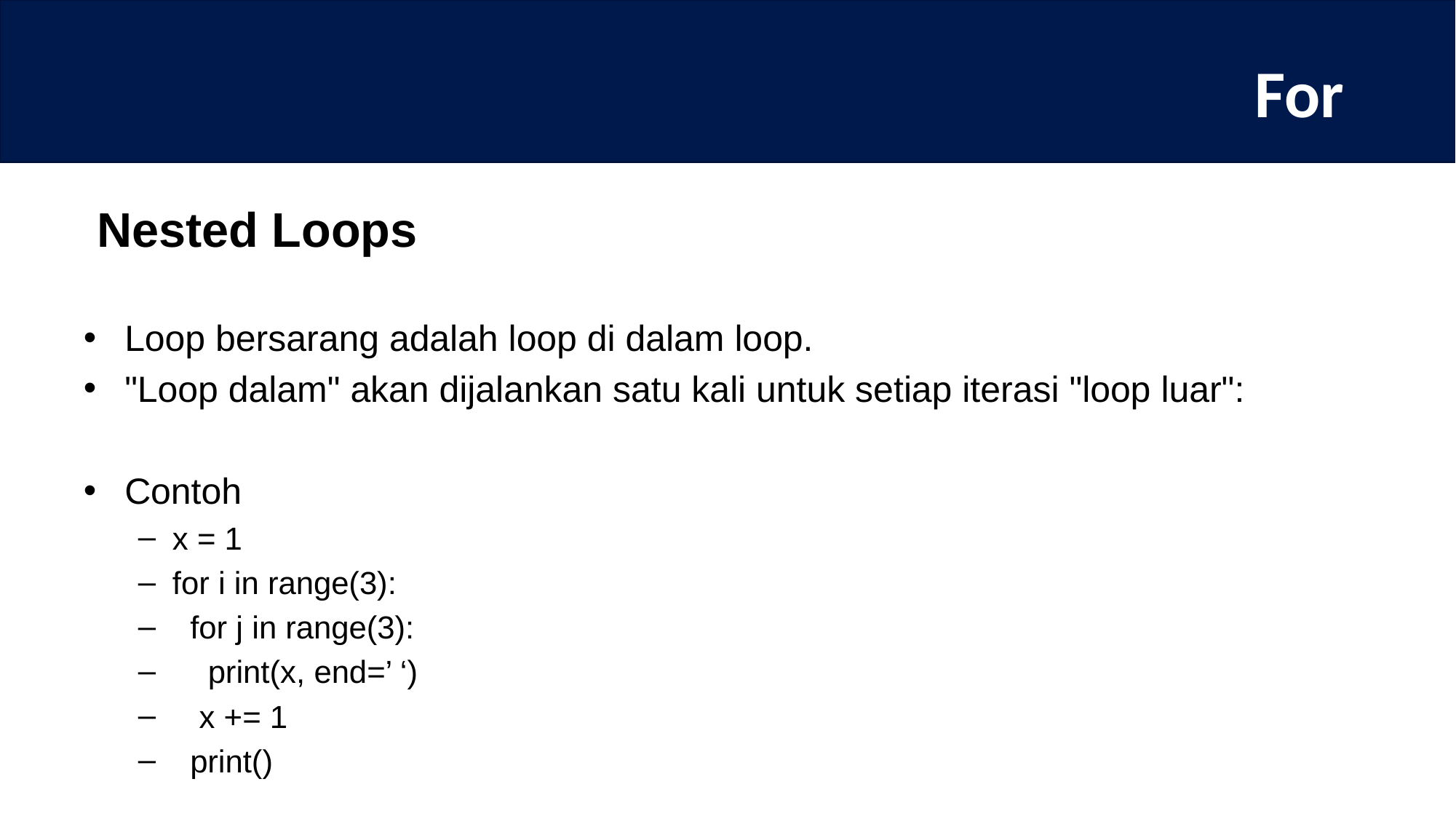

# For
 Nested Loops

Loop bersarang adalah loop di dalam loop.
"Loop dalam" akan dijalankan satu kali untuk setiap iterasi "loop luar":

Contoh
x = 1
for i in range(3):
  for j in range(3):
    print(x, end=’ ‘)
   x += 1
  print()